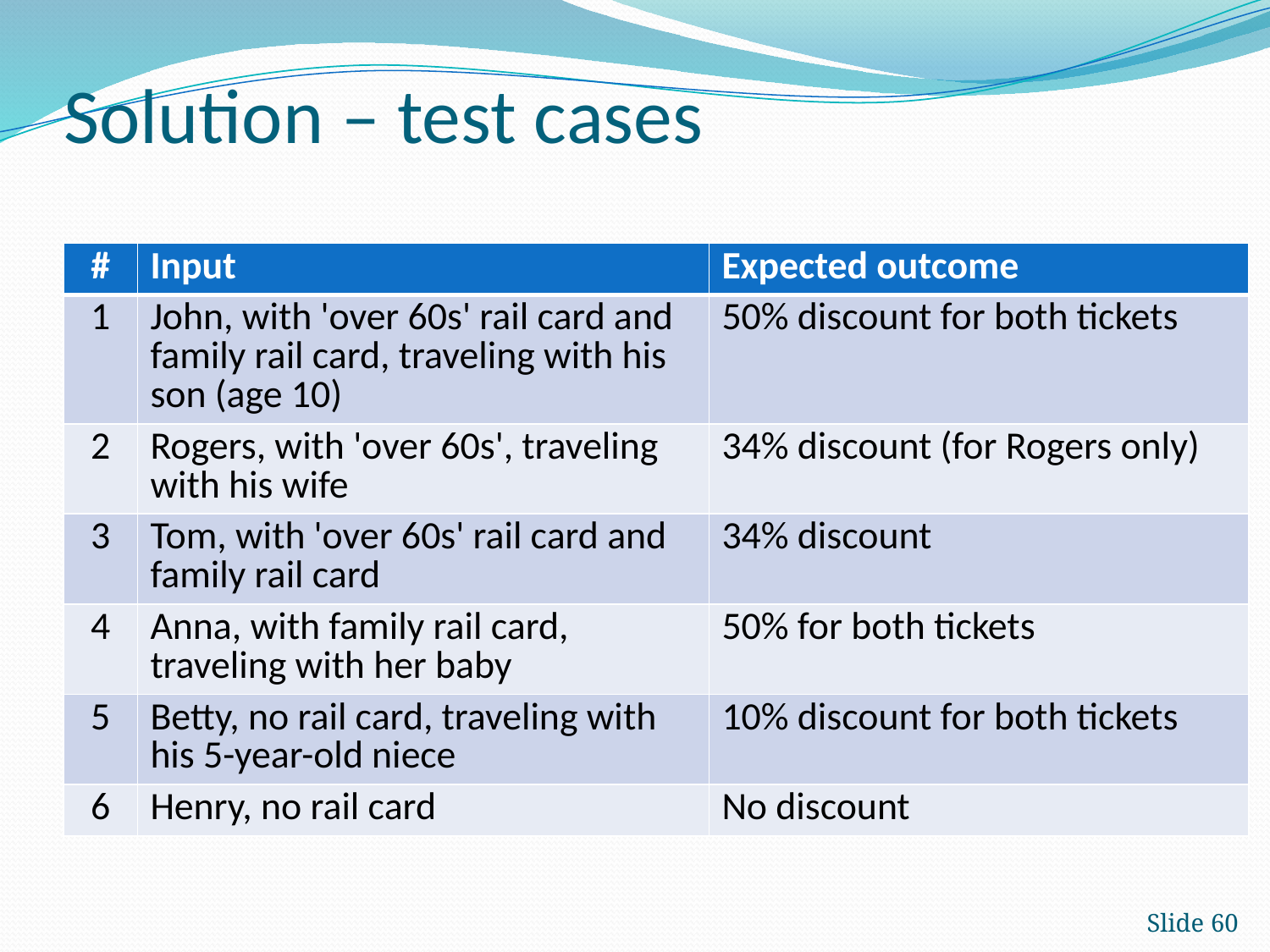

# Solution – test cases
| # | Input | Expected outcome |
| --- | --- | --- |
| 1 | John, with 'over 60s' rail card and family rail card, traveling with his son (age 10) | 50% discount for both tickets |
| 2 | Rogers, with 'over 60s', traveling with his wife | 34% discount (for Rogers only) |
| 3 | Tom, with 'over 60s' rail card and family rail card | 34% discount |
| 4 | Anna, with family rail card, traveling with her baby | 50% for both tickets |
| 5 | Betty, no rail card, traveling with his 5-year-old niece | 10% discount for both tickets |
| 6 | Henry, no rail card | No discount |
Slide 60